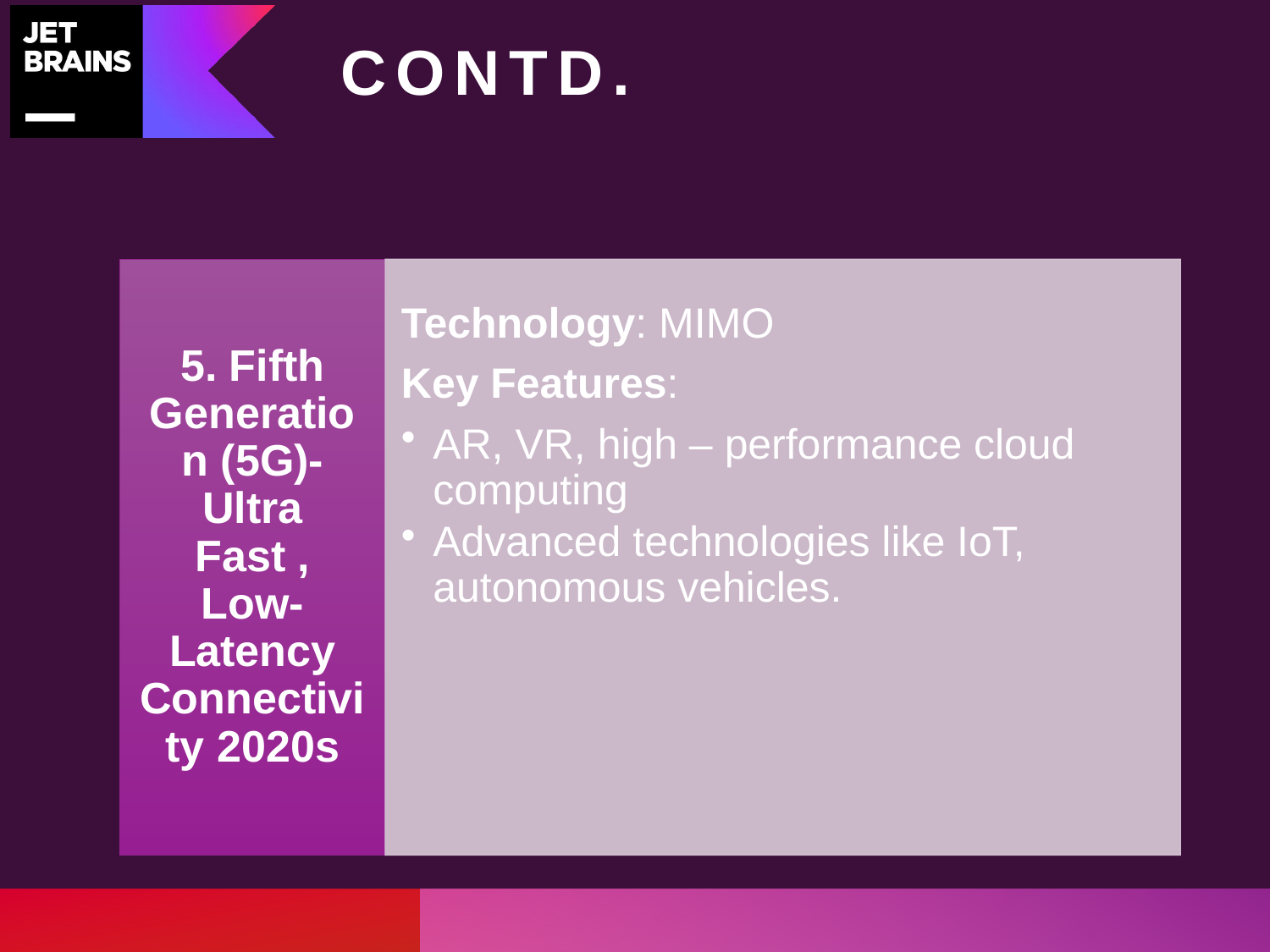

# Contd.
5. Fifth Generation (5G)- Ultra Fast , Low- Latency Connectivity 2020s
Technology: MIMO
Key Features:
AR, VR, high – performance cloud computing
Advanced technologies like IoT, autonomous vehicles.